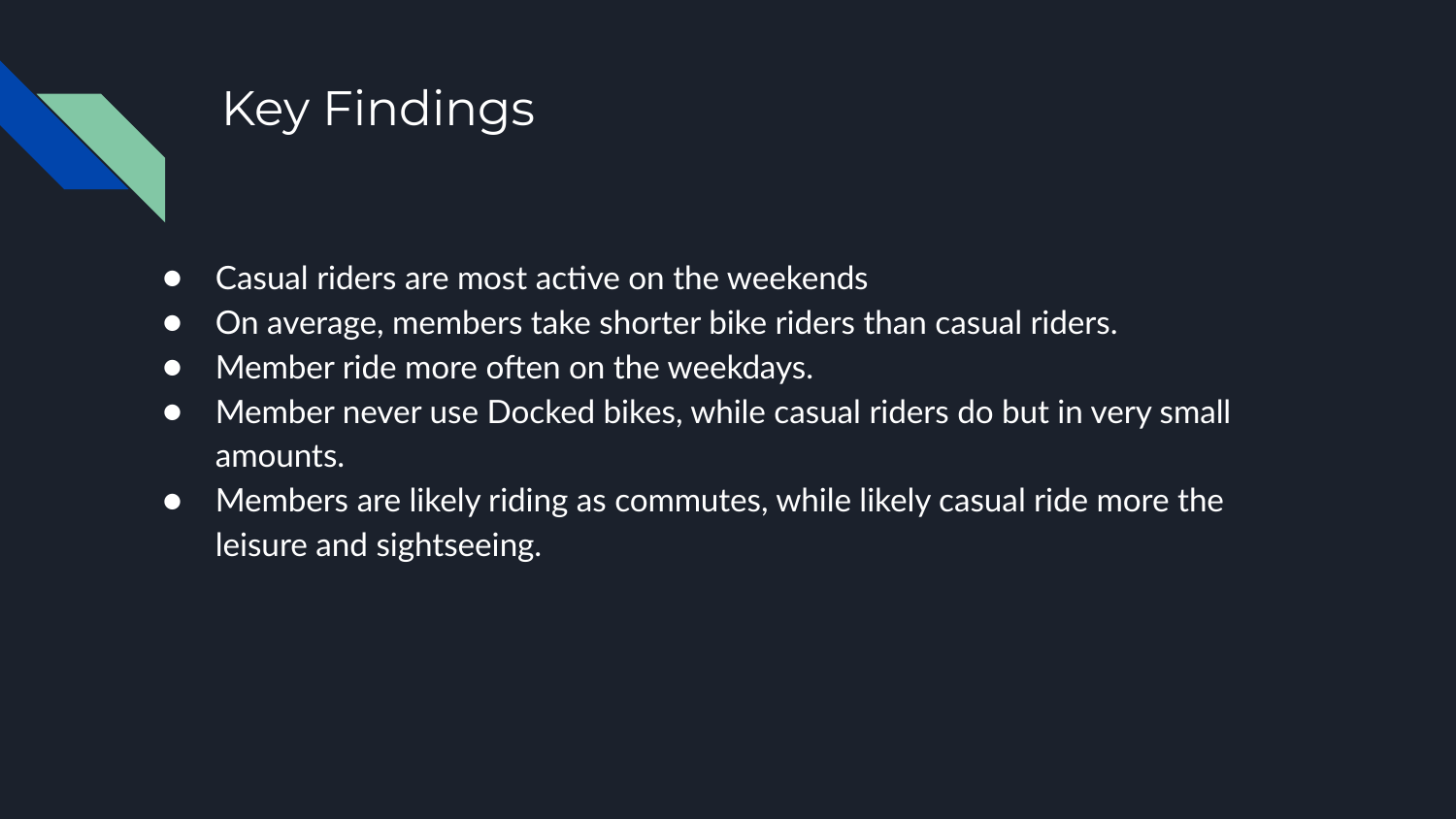

# Key Findings
Casual riders are most active on the weekends
On average, members take shorter bike riders than casual riders.
Member ride more often on the weekdays.
Member never use Docked bikes, while casual riders do but in very small amounts.
Members are likely riding as commutes, while likely casual ride more the leisure and sightseeing.